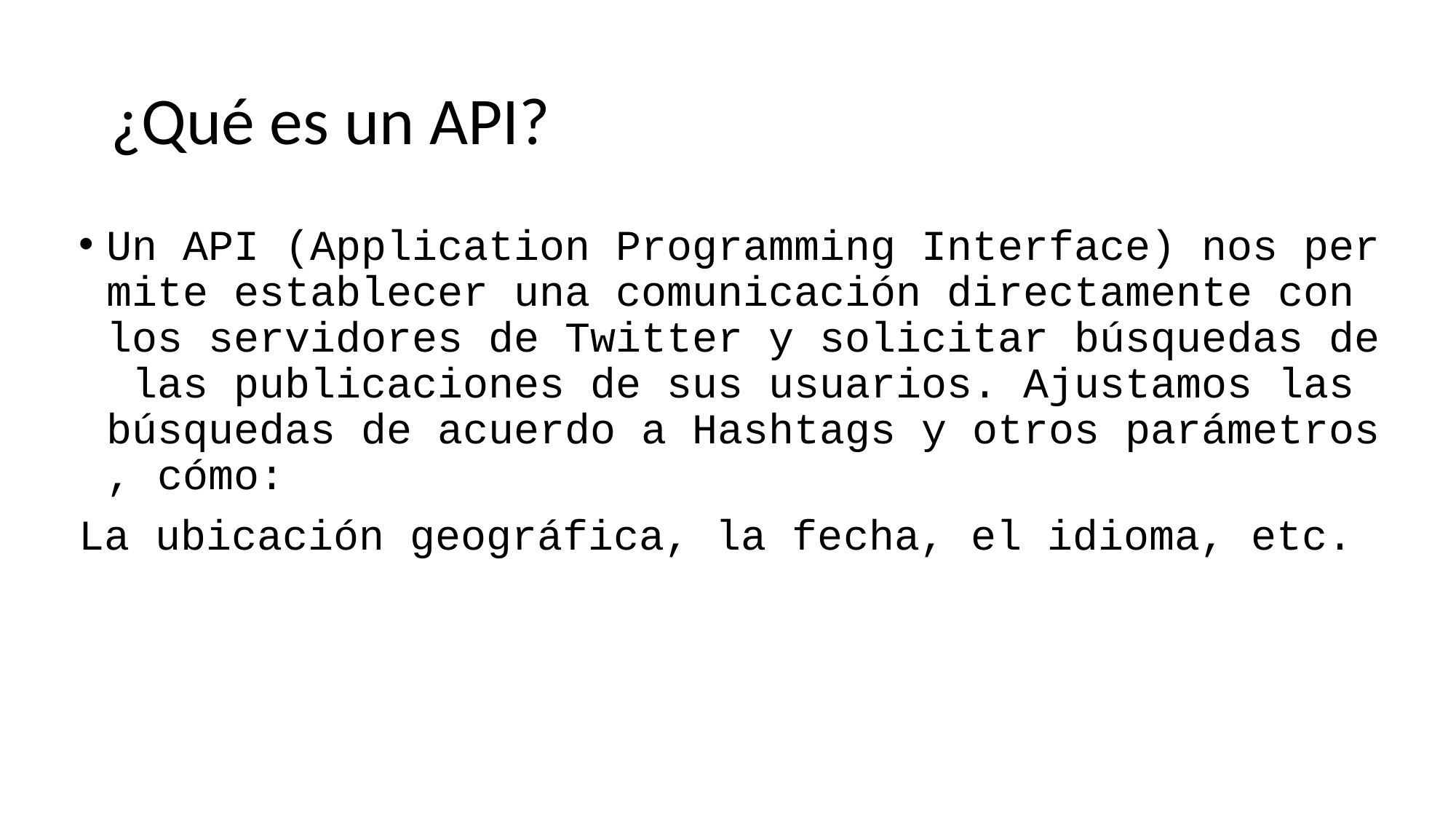

# ¿Qué es un API?
Un API (Application Programming Interface) nos permite establecer una comunicación directamente con los servidores de Twitter y solicitar búsquedas de las publicaciones de sus usuarios. Ajustamos las búsquedas de acuerdo a Hashtags y otros parámetros, cómo:
La ubicación geográfica, la fecha, el idioma, etc.